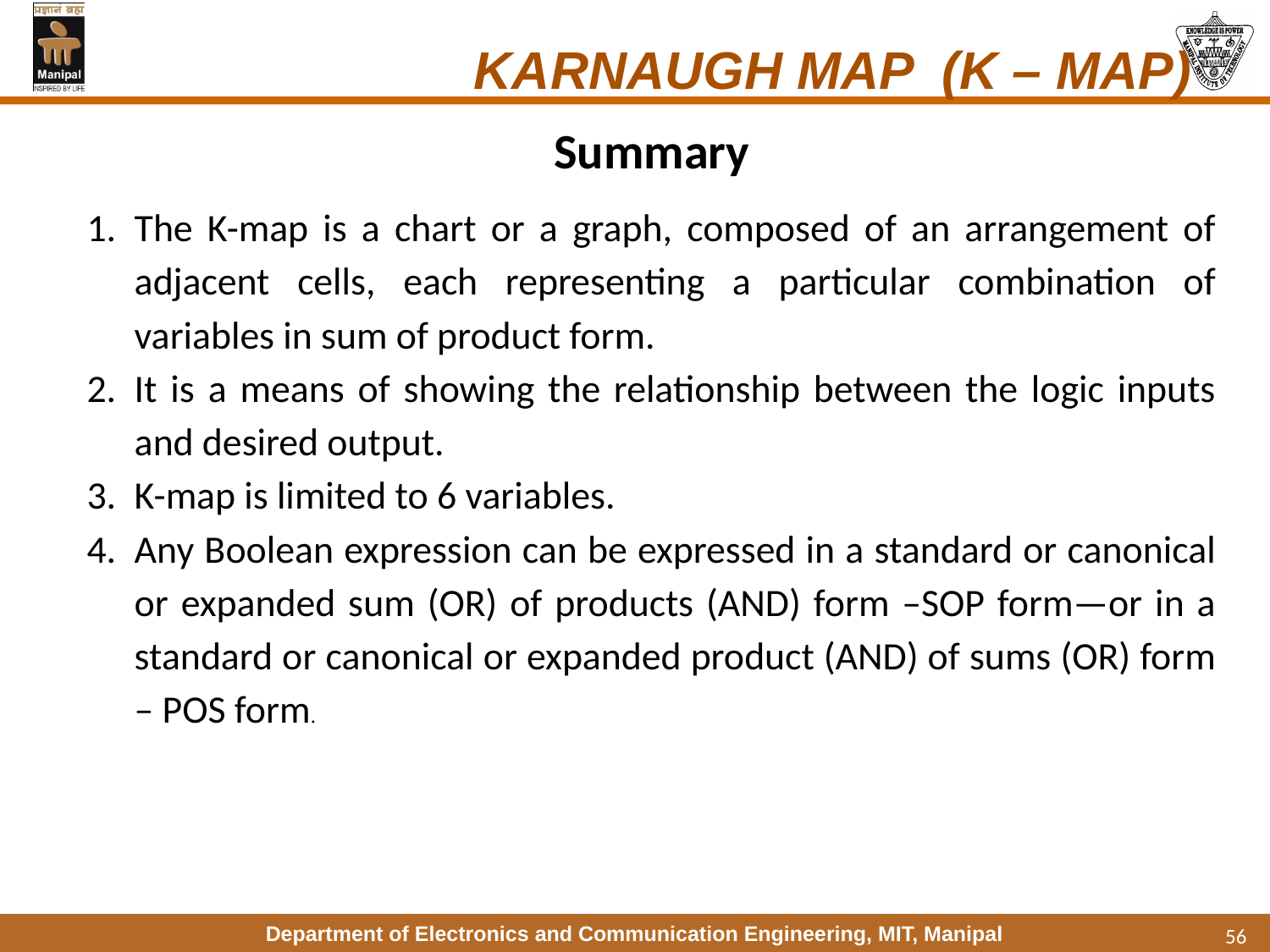

#
                        KARNAUGH MAP  (K – MAP)

Summary
The K-map is a chart or a graph, composed of an arrangement of adjacent cells, each representing a particular combination of variables in sum of product form.
It is a means of showing the relationship between the logic inputs and desired output.
K-map is limited to 6 variables.
Any Boolean expression can be expressed in a standard or canonical or expanded sum (OR) of products (AND) form –SOP form—or in a standard or canonical or expanded product (AND) of sums (OR) form – POS form.

56